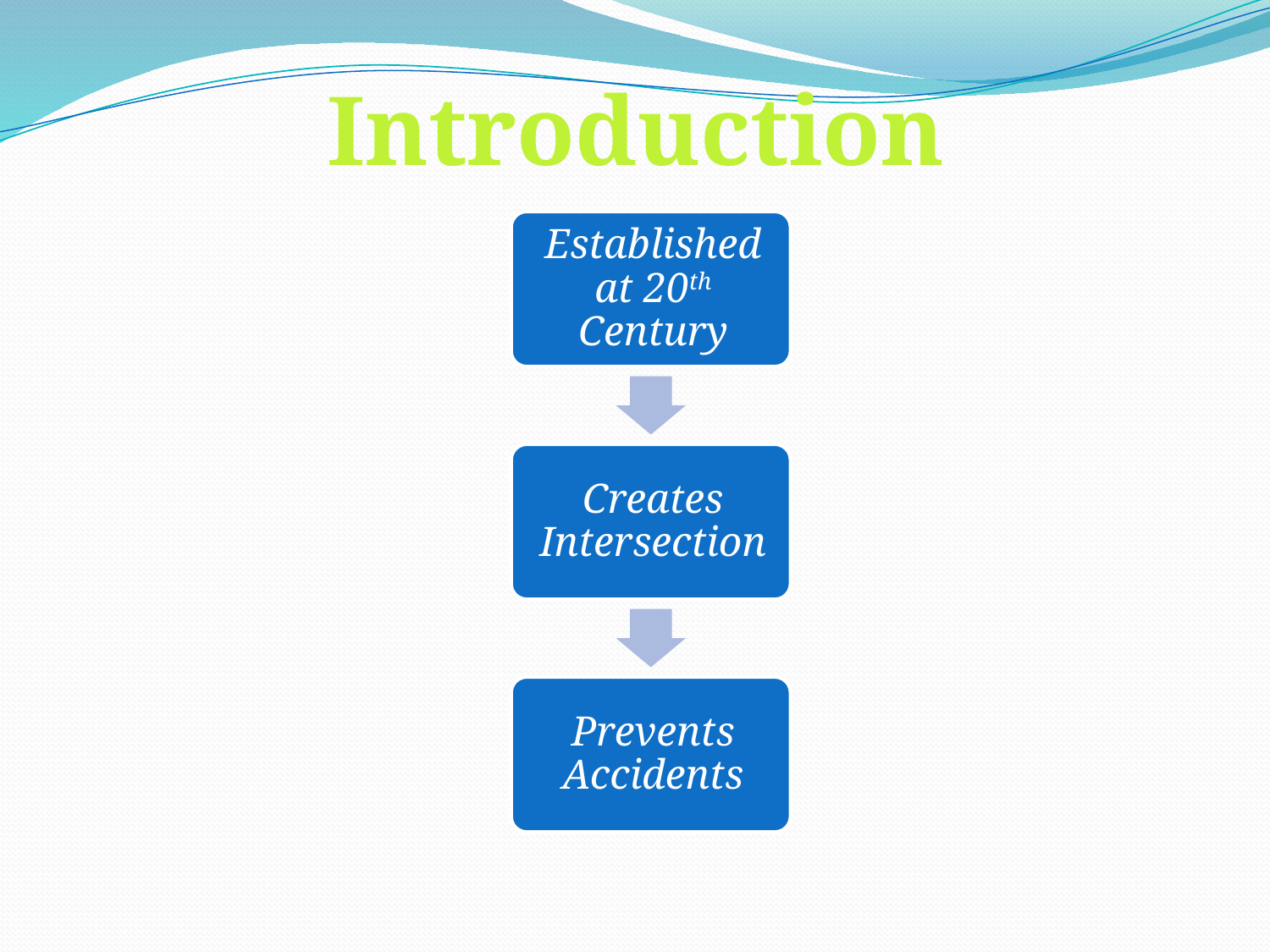

Introduction
Established at 20th Century

Creates Intersection

Prevents Accidents